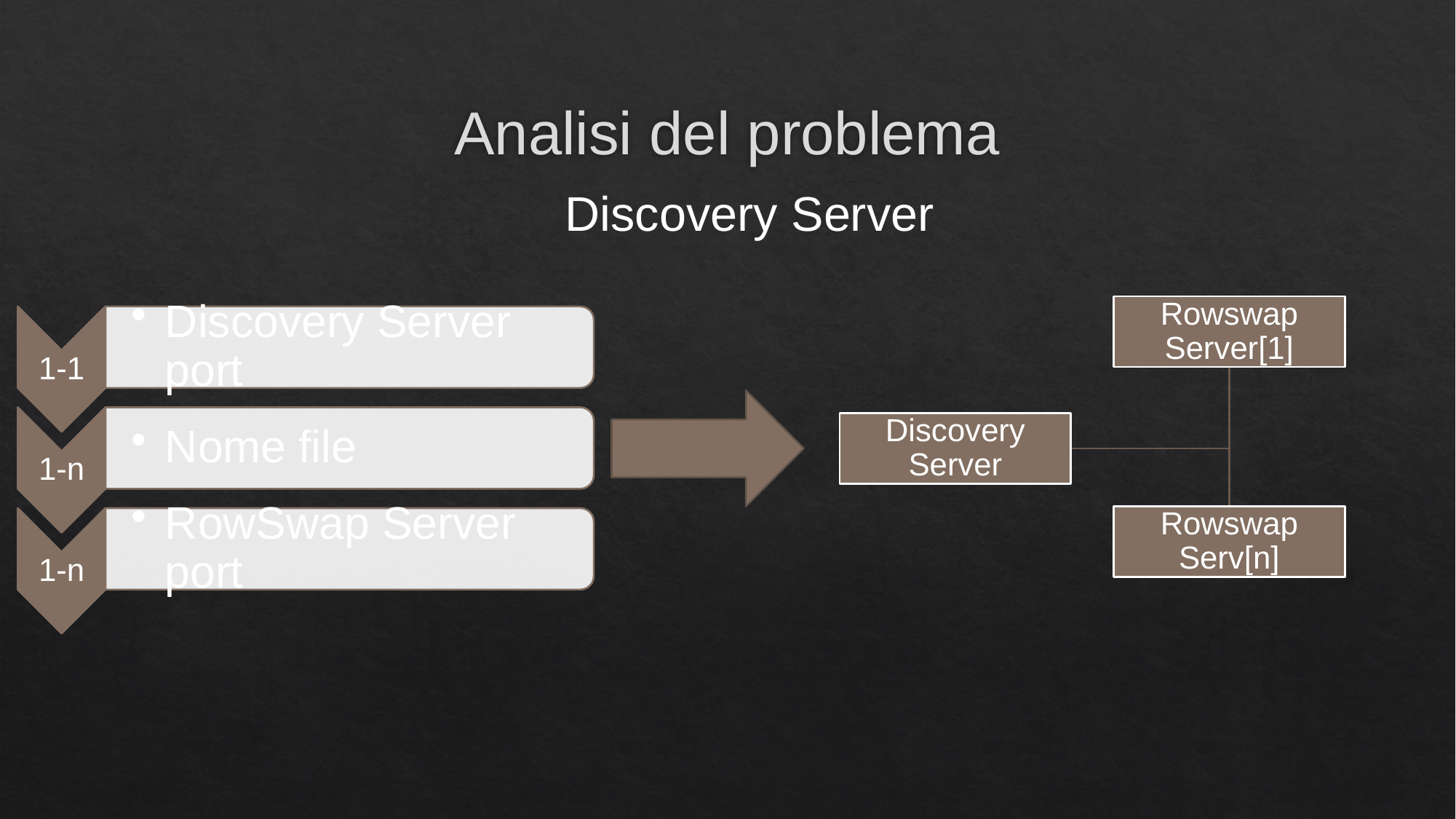

# Analisi del problema
Discovery Server
Discovery Server
Rowswap Server[1]
Rowswap Serv[n]
1-1
Discovery Server port
1-n
Nome file
1-n
RowSwap Server port